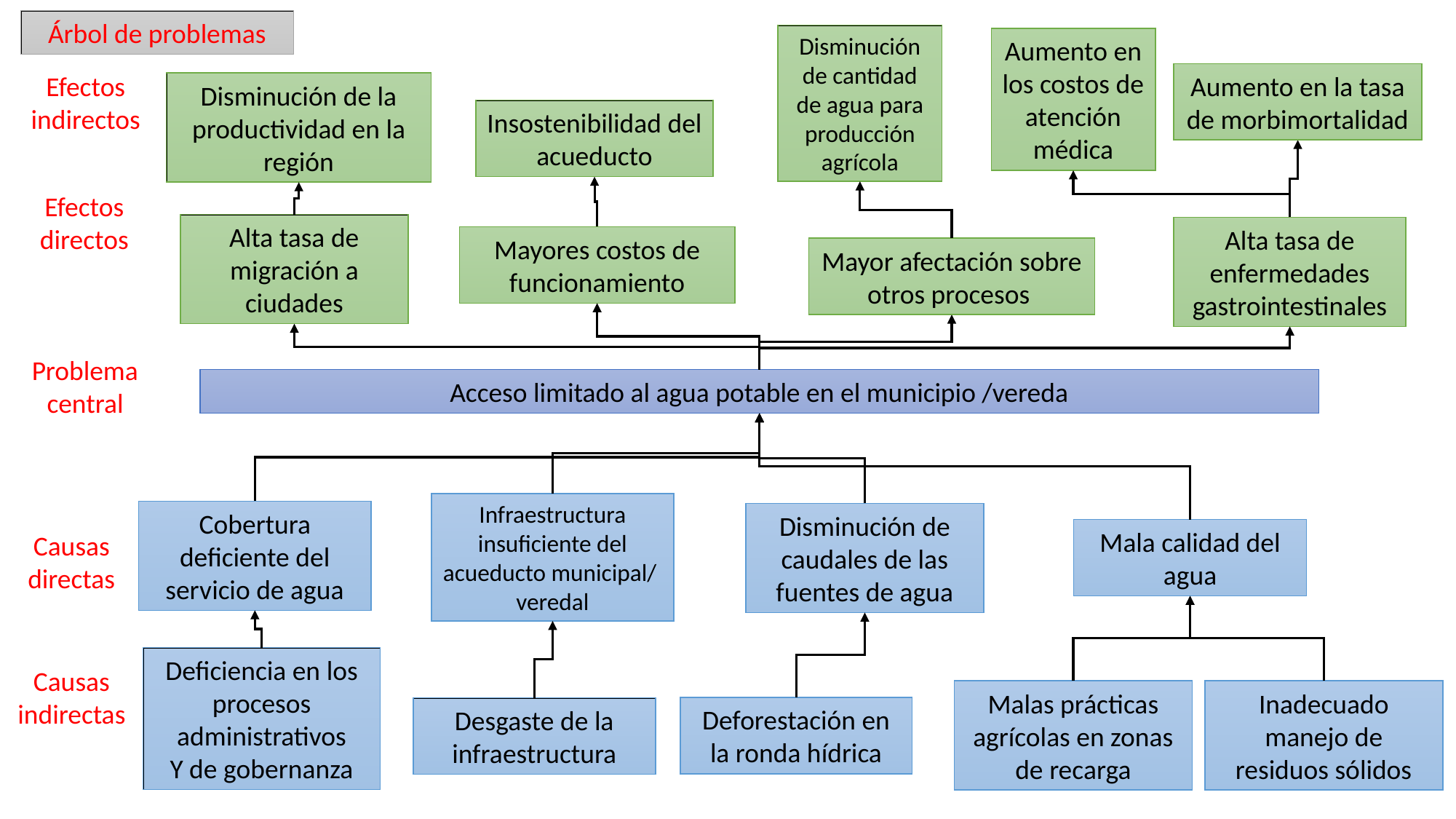

Árbol de problemas
Disminución de cantidad de agua para producción agrícola
Aumento en los costos de atención médica
Efectos indirectos
Aumento en la tasa de morbimortalidad
Disminución de la productividad en la región
Insostenibilidad del acueducto
Efectos directos
Alta tasa de migración a ciudades
Alta tasa de enfermedades gastrointestinales
Mayores costos de funcionamiento
Mayor afectación sobre otros procesos
Problema central
Acceso limitado al agua potable en el municipio /vereda
Infraestructura insuficiente del acueducto municipal/  veredal
Cobertura deficiente del servicio de agua
Disminución de caudales de las fuentes de agua
Mala calidad del agua
Causas directas
Deficiencia en los procesos administrativos
Y de gobernanza
Causas indirectas
Malas prácticas agrícolas en zonas de recarga
Inadecuado manejo de residuos sólidos
Deforestación en la ronda hídrica
Desgaste de la infraestructura